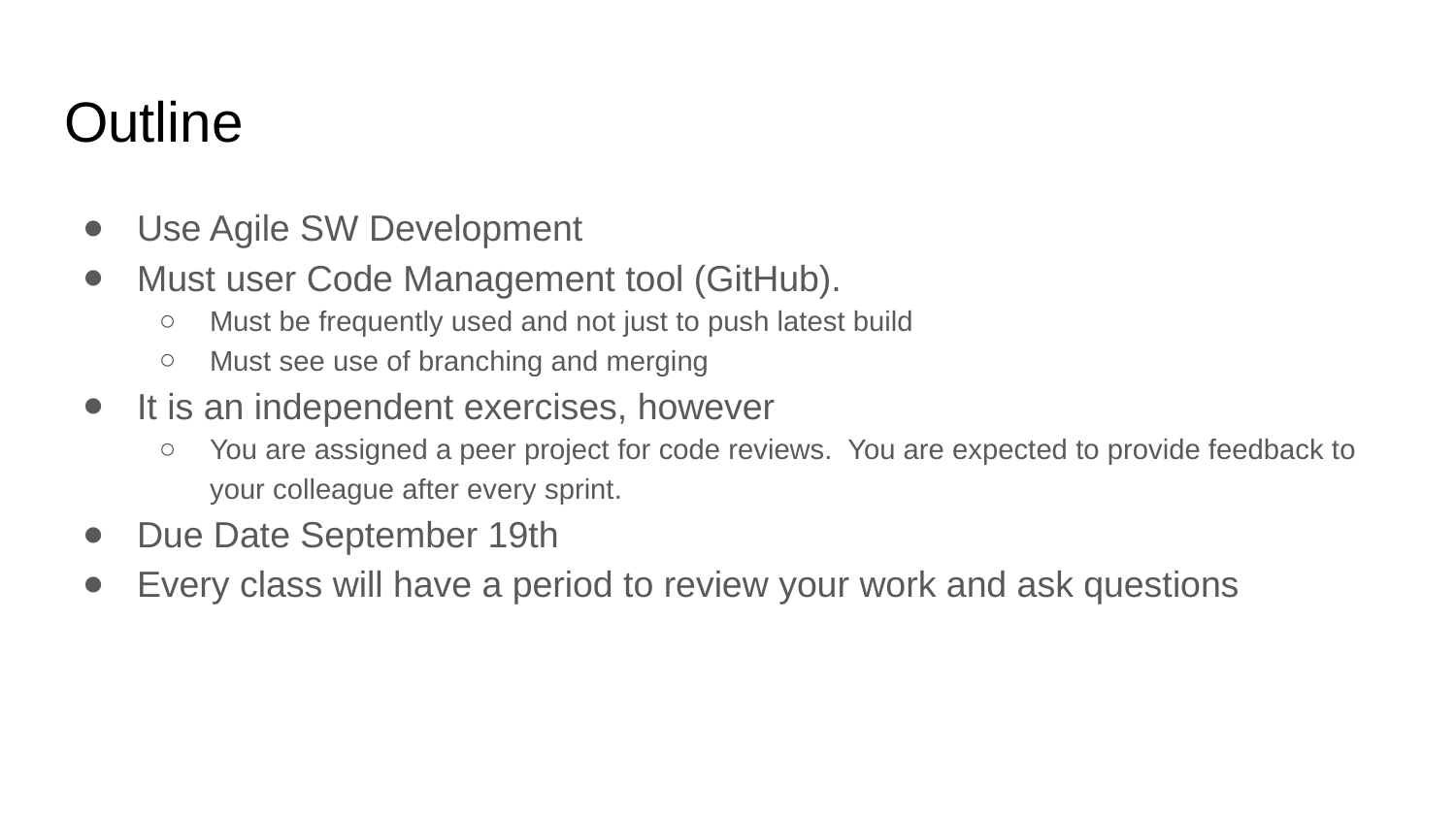

# Outline
Use Agile SW Development
Must user Code Management tool (GitHub).
Must be frequently used and not just to push latest build
Must see use of branching and merging
It is an independent exercises, however
You are assigned a peer project for code reviews.  You are expected to provide feedback to your colleague after every sprint.
Due Date September 19th
Every class will have a period to review your work and ask questions